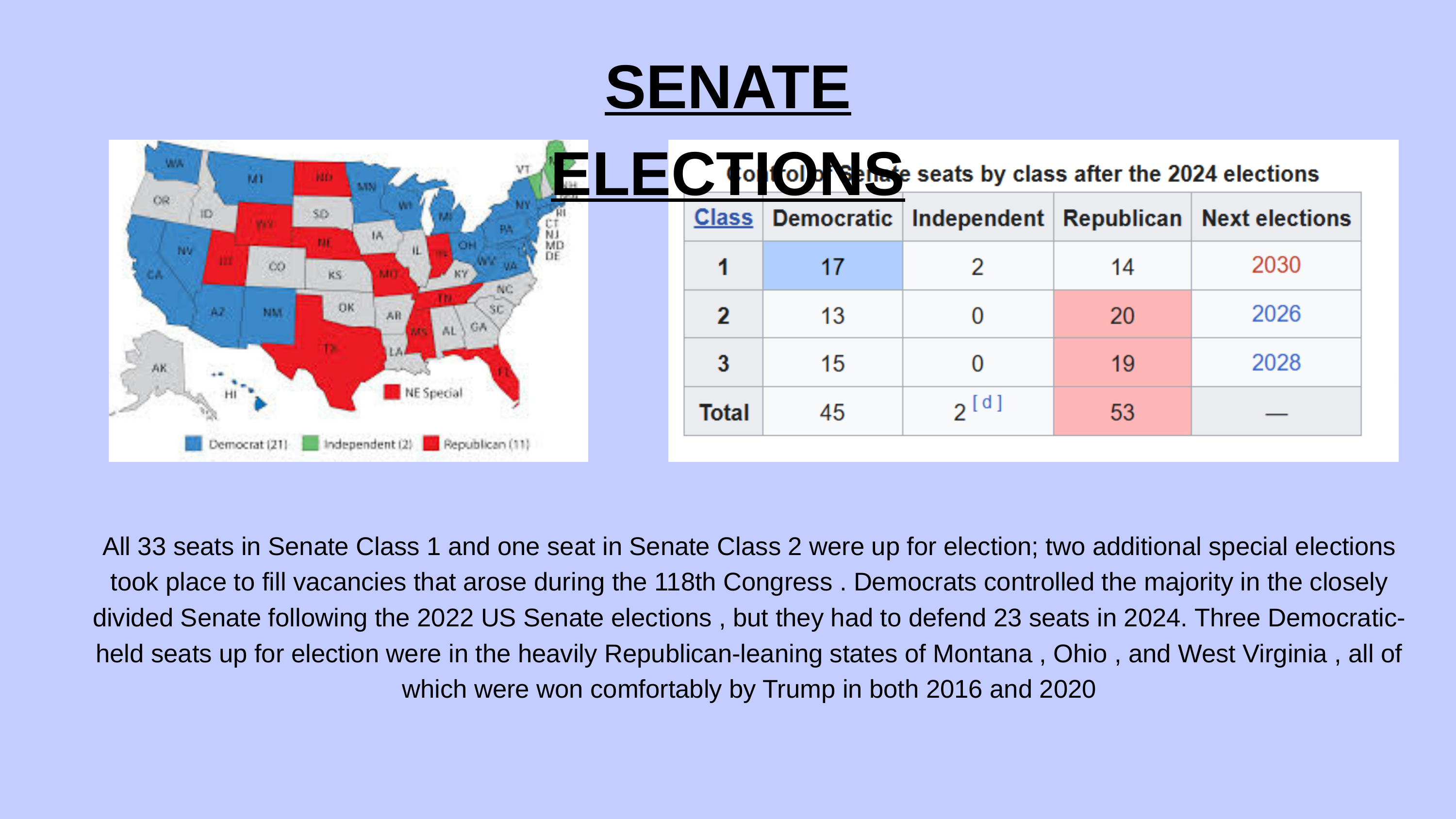

SENATE ELECTIONS

All 33 seats in Senate Class 1 and one seat in Senate Class 2 were up for election; two additional special elections took place to fill vacancies that arose during the 118th Congress . Democrats controlled the majority in the closely divided Senate following the 2022 US Senate elections , but they had to defend 23 seats in 2024. Three Democratic-held seats up for election were in the heavily Republican-leaning states of Montana , Ohio , and West Virginia , all of which were won comfortably by Trump in both 2016 and 2020